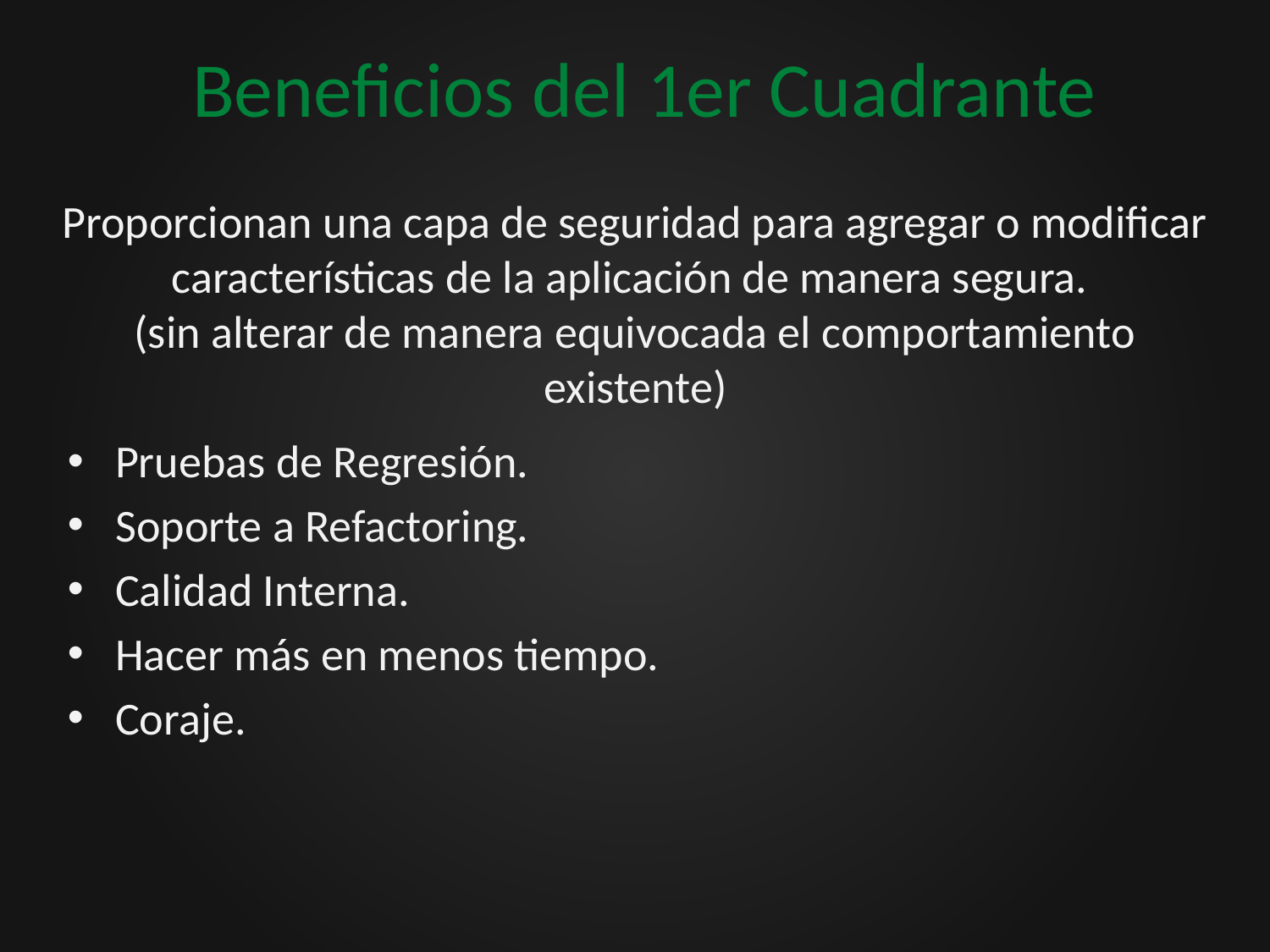

# Beneficios del 1er Cuadrante
Proporcionan una capa de seguridad para agregar o modificar características de la aplicación de manera segura.
(sin alterar de manera equivocada el comportamiento existente)
Pruebas de Regresión.
Soporte a Refactoring.
Calidad Interna.
Hacer más en menos tiempo.
Coraje.